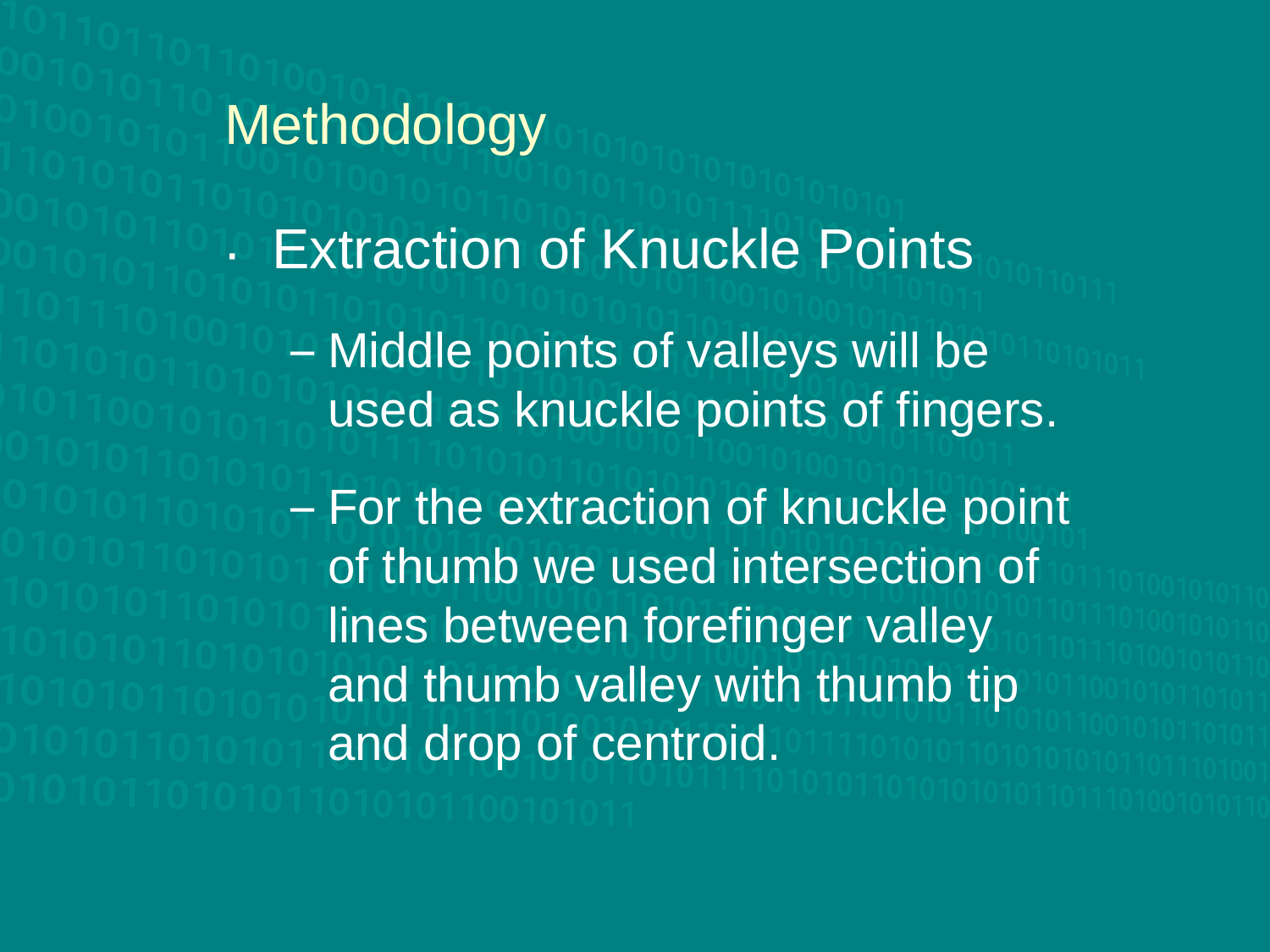

Methodology
Extraction of Knuckle Points

Middle points of valleys will be used as knuckle points of fingers.

For the extraction of knuckle point of thumb we used intersection of lines between forefinger valley and thumb valley with thumb tip and drop of centroid.